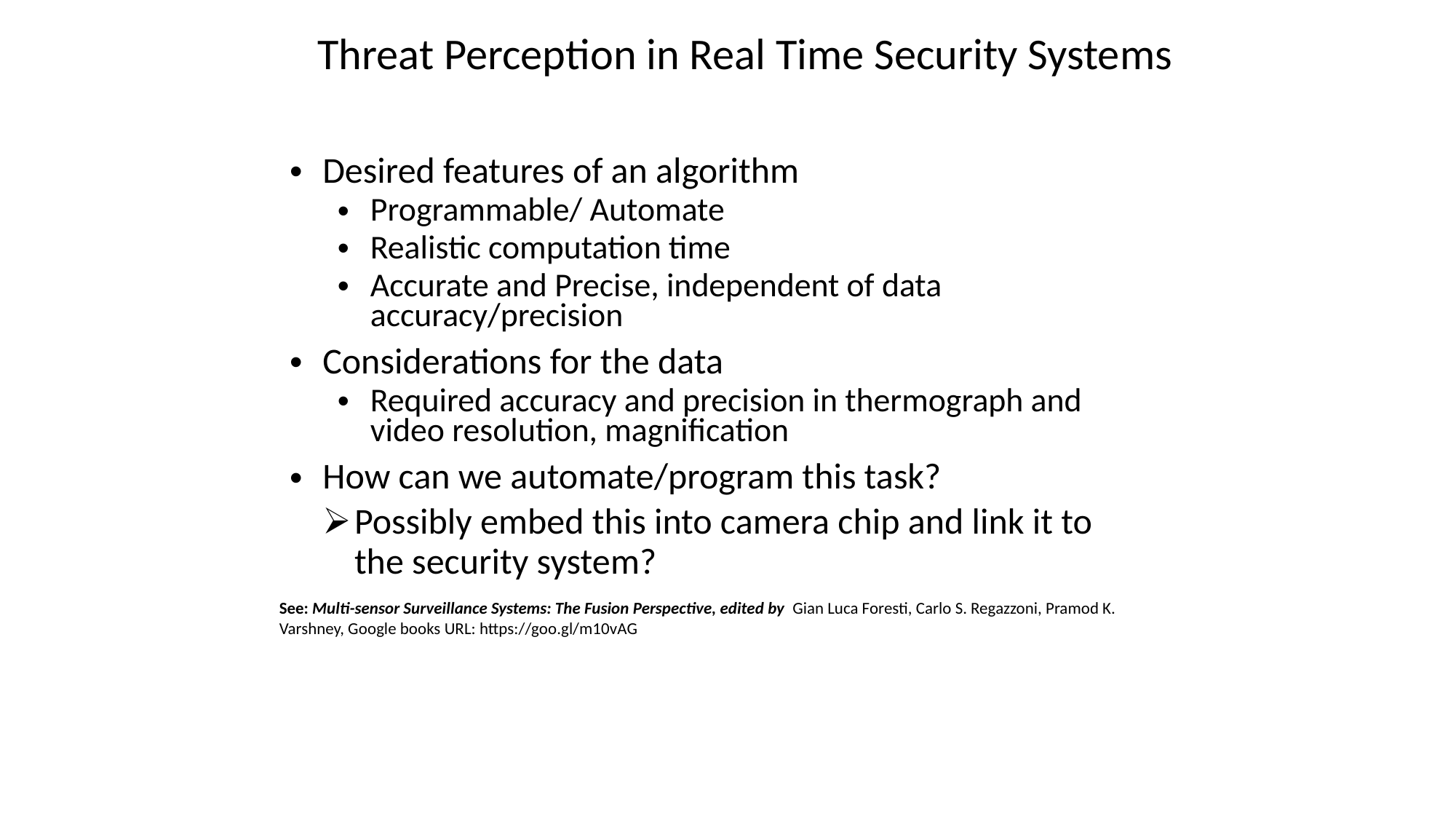

# Threat Perception in Real Time Security Systems
Desired features of an algorithm
Programmable/ Automate
Realistic computation time
Accurate and Precise, independent of data accuracy/precision
Considerations for the data
Required accuracy and precision in thermograph and video resolution, magnification
How can we automate/program this task?
Possibly embed this into camera chip and link it to the security system?
See: Multi-sensor Surveillance Systems: The Fusion Perspective, edited by  Gian Luca Foresti, Carlo S. Regazzoni, Pramod K. Varshney, Google books URL: https://goo.gl/m10vAG